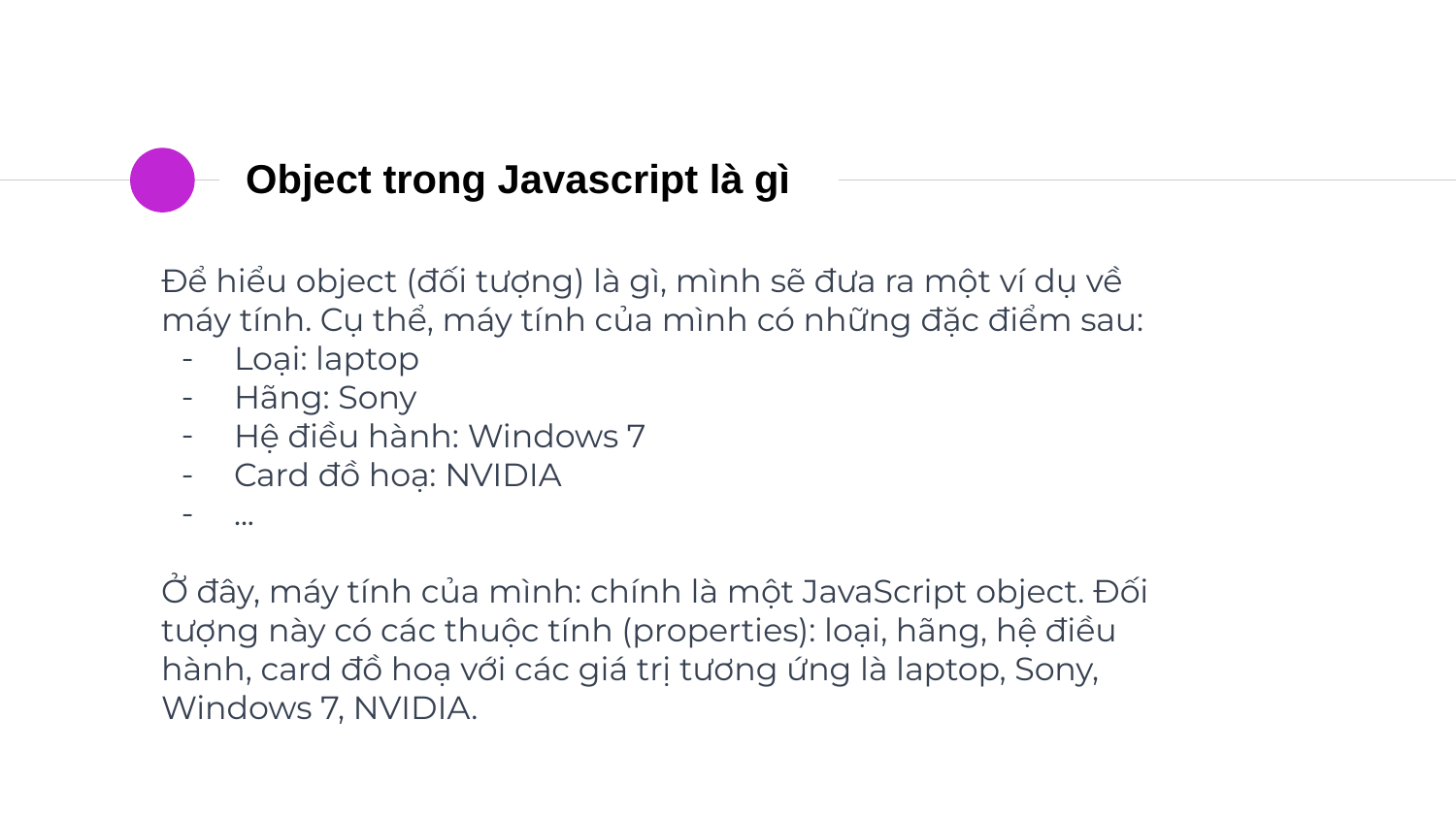

# Object trong Javascript là gì
Để hiểu object (đối tượng) là gì, mình sẽ đưa ra một ví dụ về máy tính. Cụ thể, máy tính của mình có những đặc điểm sau:
Loại: laptop
Hãng: Sony
Hệ điều hành: Windows 7
Card đồ hoạ: NVIDIA
...

Ở đây, máy tính của mình: chính là một JavaScript object. Đối tượng này có các thuộc tính (properties): loại, hãng, hệ điều hành, card đồ hoạ với các giá trị tương ứng là laptop, Sony, Windows 7, NVIDIA.